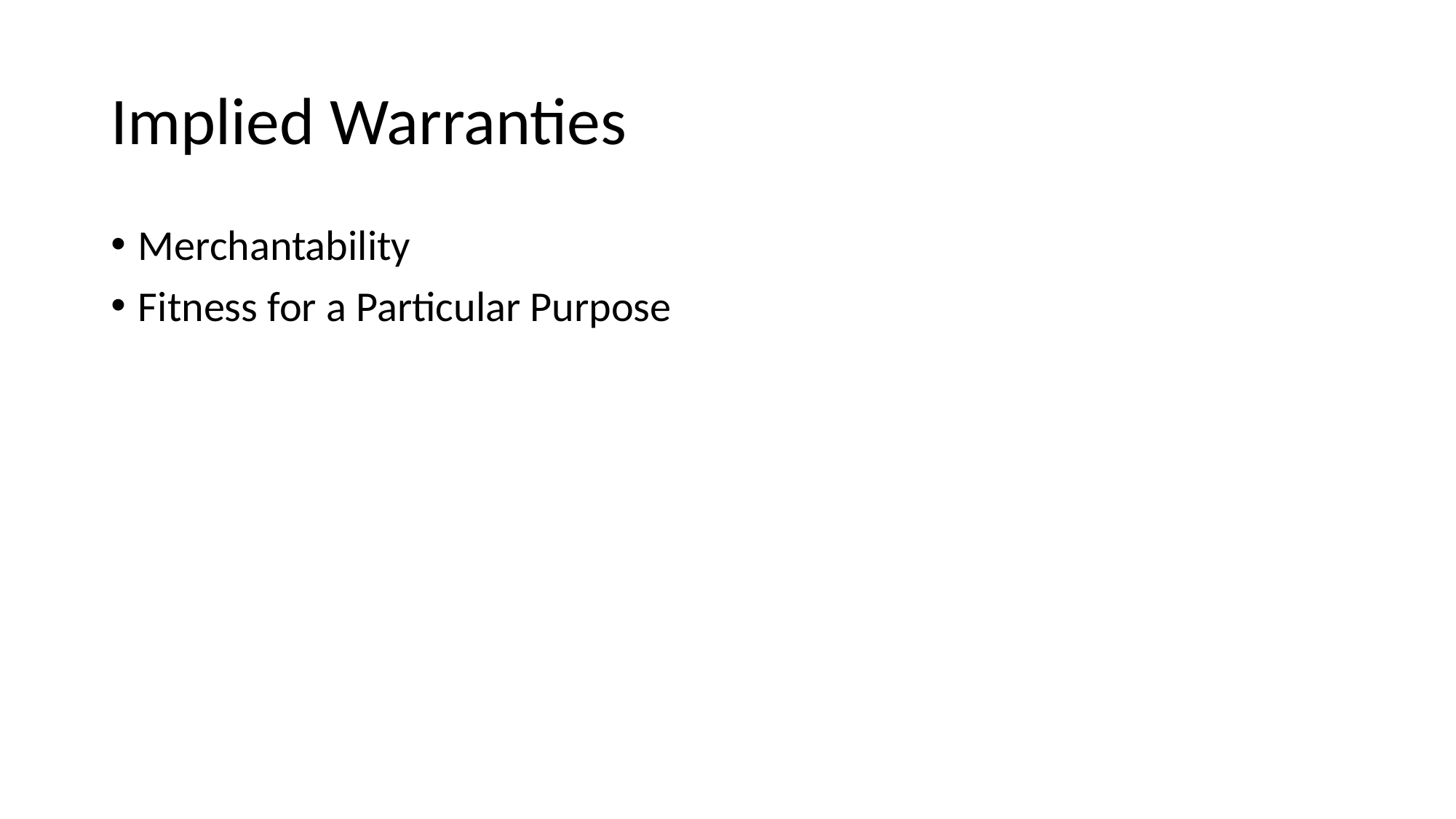

# Implied Warranties
Merchantability
Fitness for a Particular Purpose